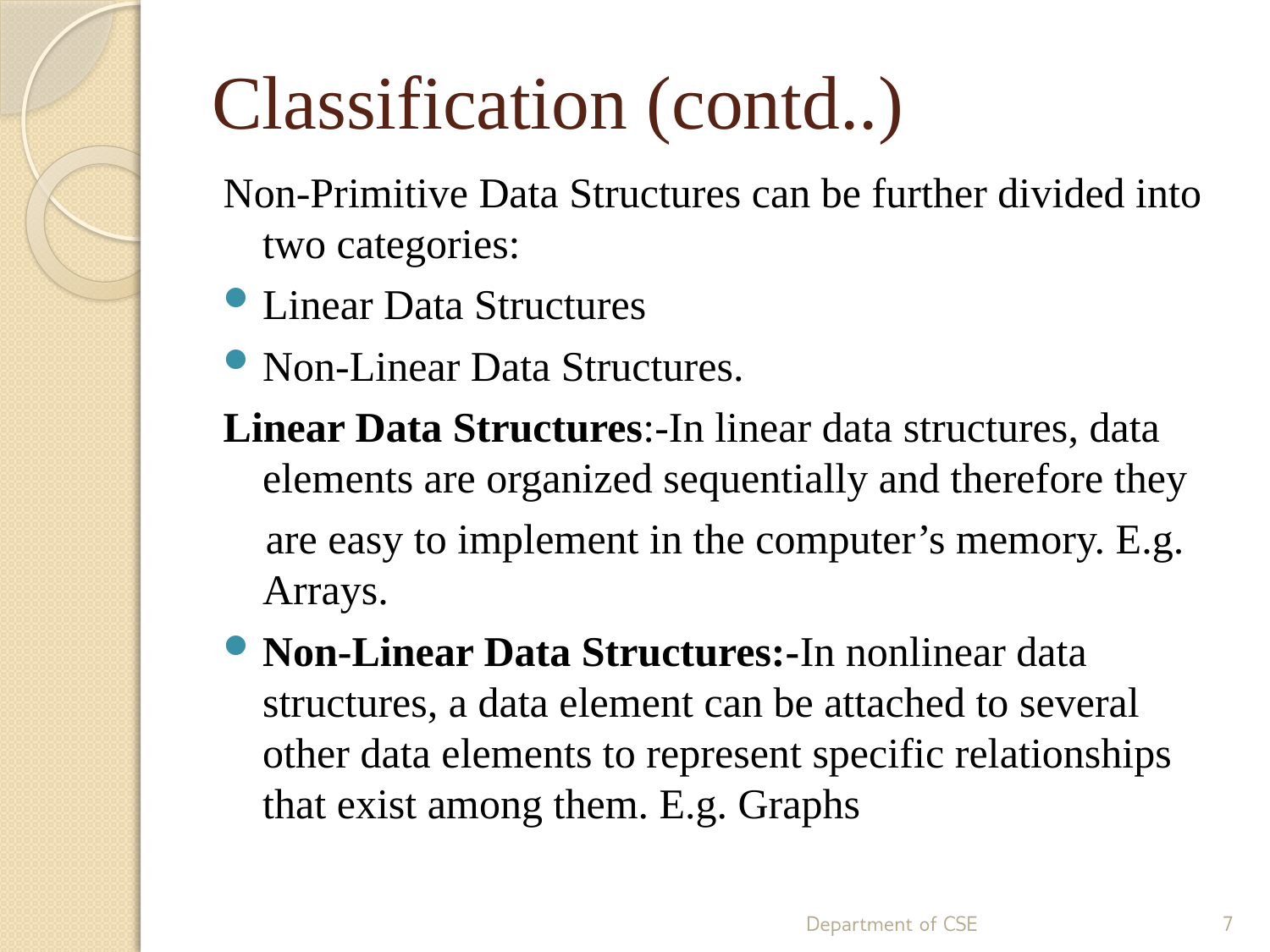

# Classification (contd..)
Non-Primitive Data Structures can be further divided into two categories:
Linear Data Structures
Non-Linear Data Structures.
Linear Data Structures:-In linear data structures, data elements are organized sequentially and therefore they
    are easy to implement in the computer’s memory. E.g. Arrays.
Non-Linear Data Structures:-In nonlinear data structures, a data element can be attached to several other data elements to represent specific relationships that exist among them. E.g. Graphs

Department of CSE
7